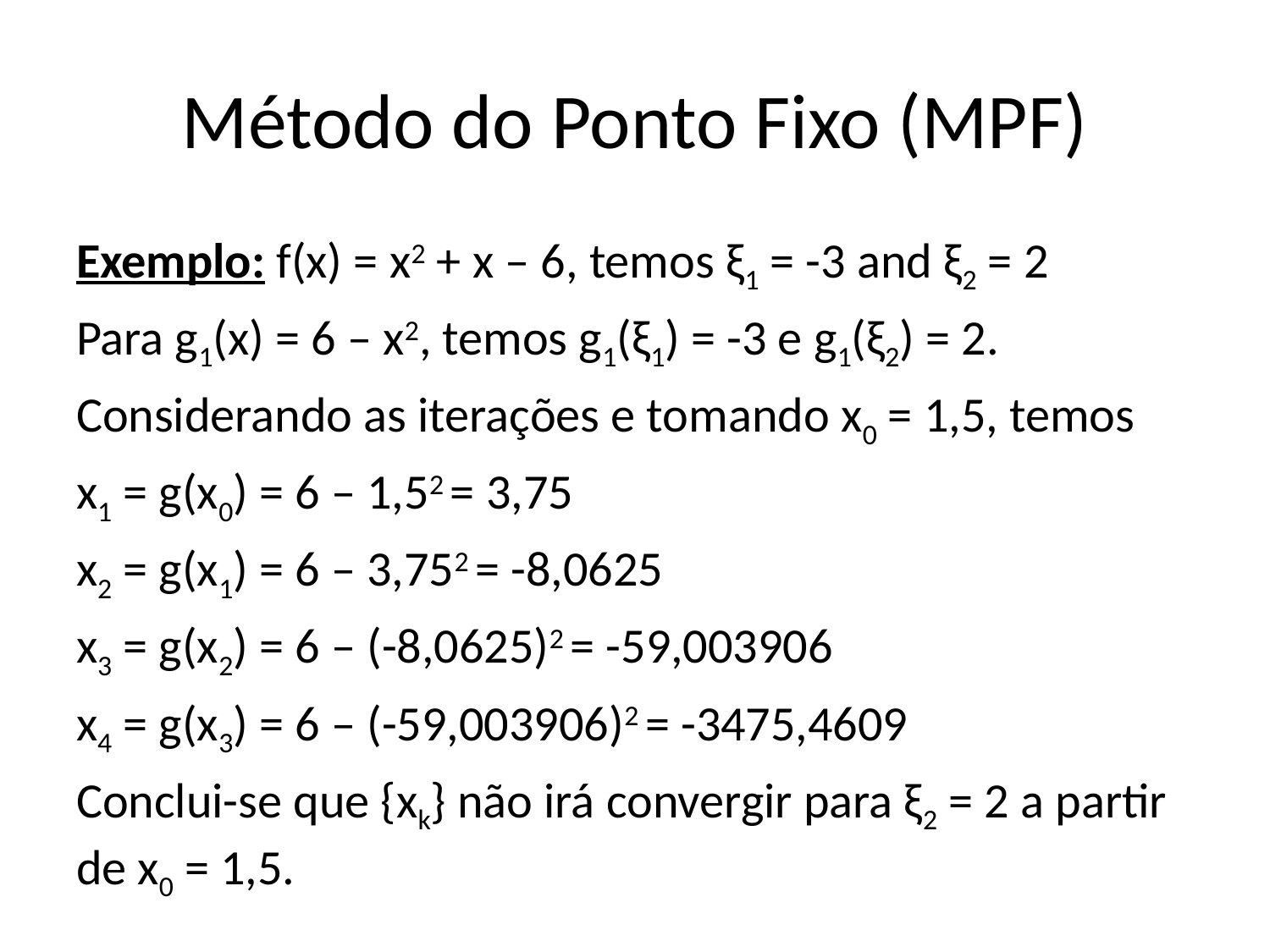

# Método do Ponto Fixo (MPF)
Exemplo: f(x) = x2 + x – 6, temos ξ1 = -3 and ξ2 = 2
Para g1(x) = 6 – x2, temos g1(ξ1) = -3 e g1(ξ2) = 2.
Considerando as iterações e tomando x0 = 1,5, temos
x1 = g(x0) = 6 – 1,52 = 3,75
x2 = g(x1) = 6 – 3,752 = -8,0625
x3 = g(x2) = 6 – (-8,0625)2 = -59,003906
x4 = g(x3) = 6 – (-59,003906)2 = -3475,4609
Conclui-se que {xk} não irá convergir para ξ2 = 2 a partir de x0 = 1,5.